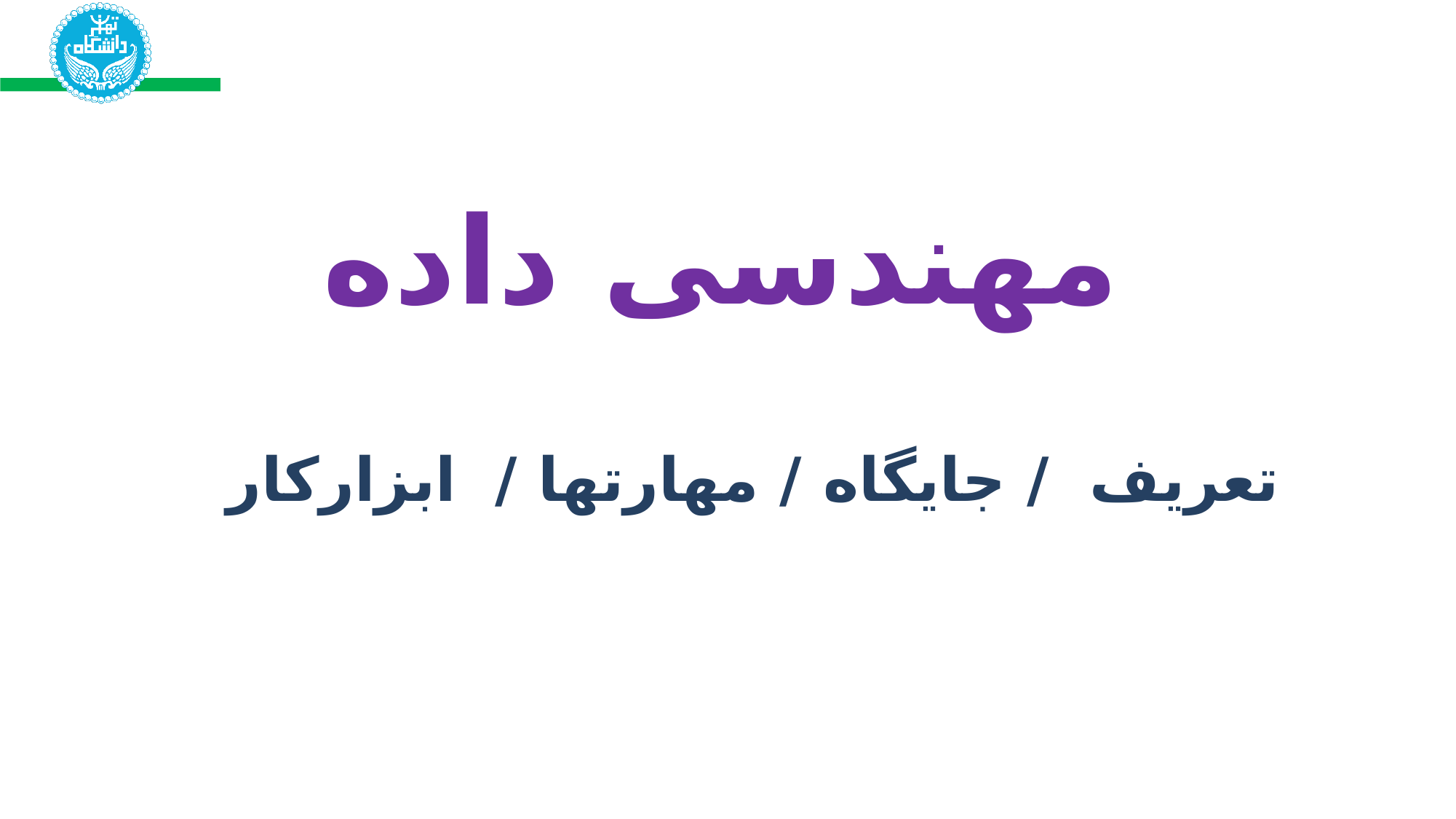

مهندسی داده
تعریف  / جایگاه / مهارتها /  ابزارکار